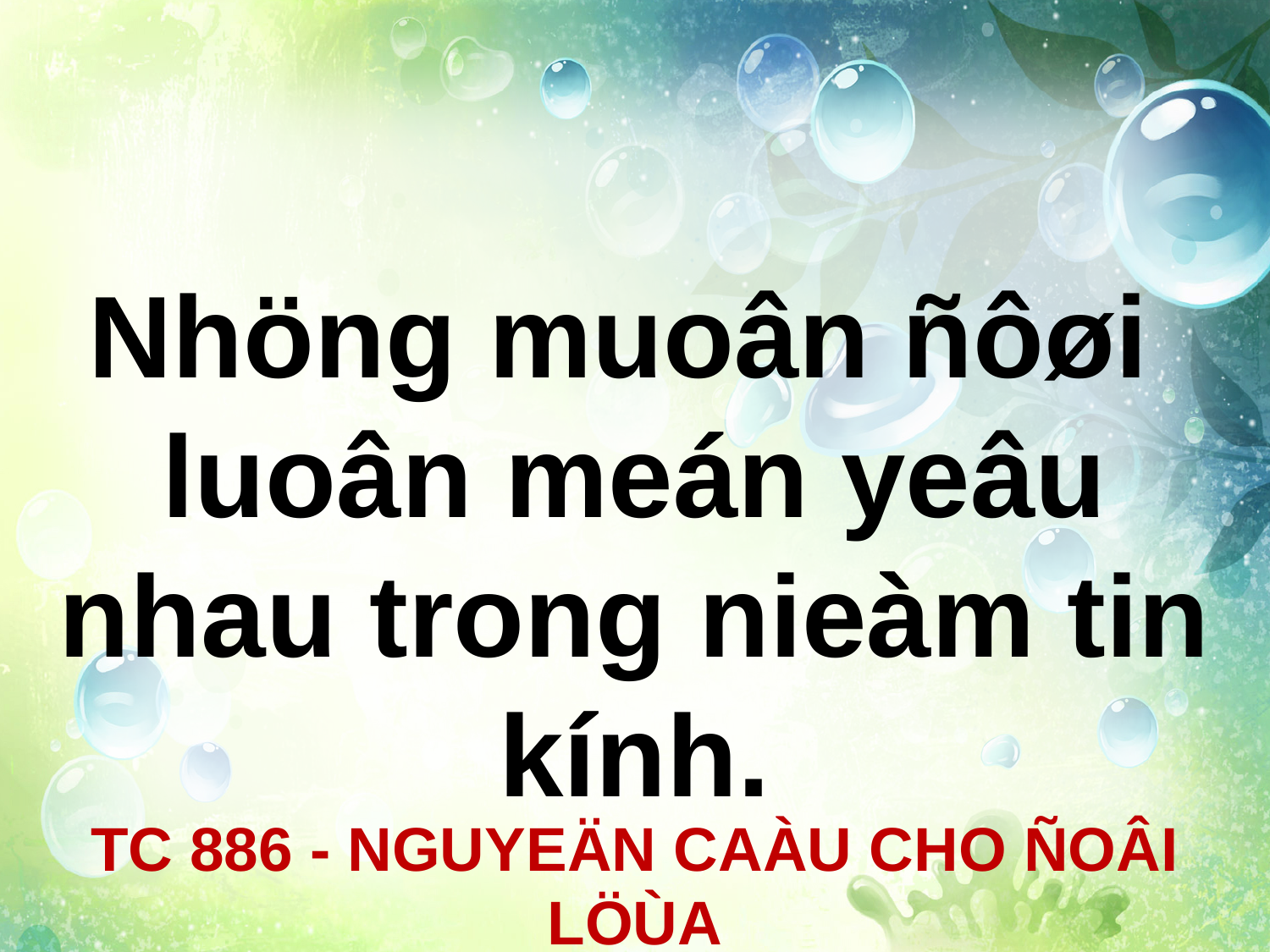

Nhöng muoân ñôøi
luoân meán yeâu nhau trong nieàm tin kính.
TC 886 - NGUYEÄN CAÀU CHO ÑOÂI LÖÙA